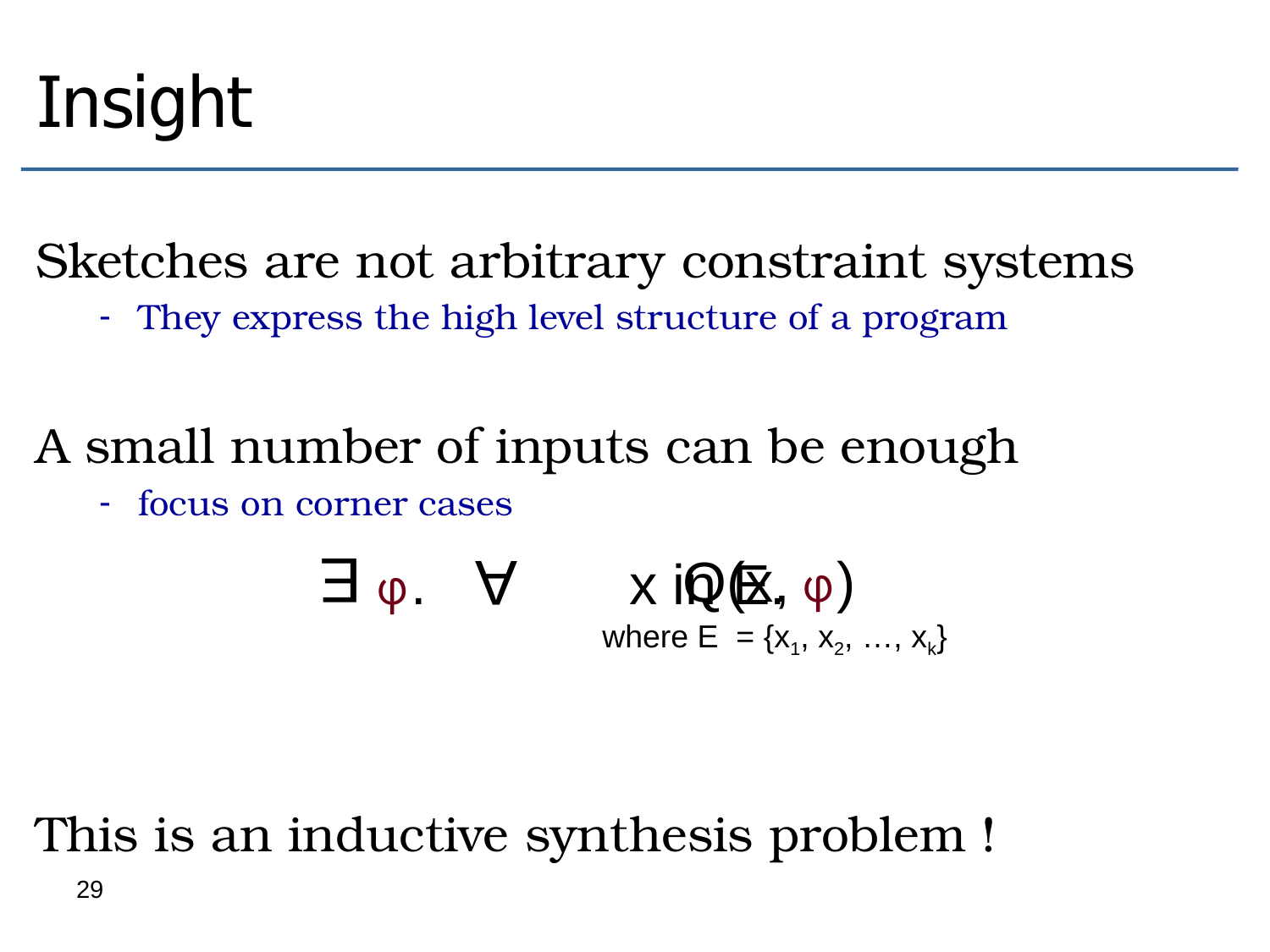

# Insight
Sketches are not arbitrary constraint systems
They express the high level structure of a program

A small number of inputs can be enough
focus on corner cases

This is an inductive synthesis problem !
 E
A
φ.             x in E.
Q(x, φ)
where E  = {x1, x2, …, xk}
29